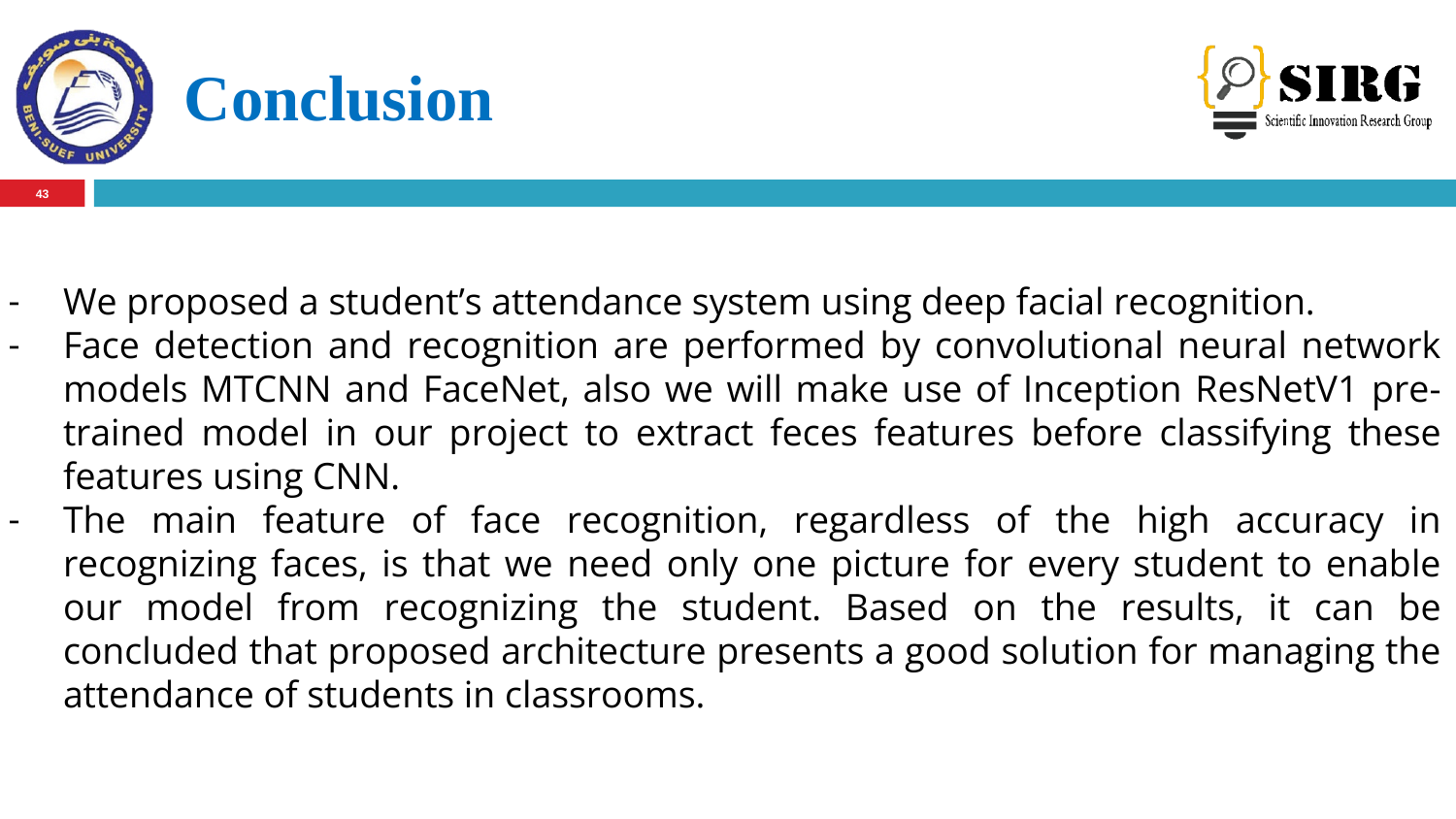

# Conclusion
43
We proposed a student’s attendance system using deep facial recognition.
Face detection and recognition are performed by convolutional neural network models MTCNN and FaceNet, also we will make use of Inception ResNetV1 pre-trained model in our project to extract feces features before classifying these features using CNN.
The main feature of face recognition, regardless of the high accuracy in recognizing faces, is that we need only one picture for every student to enable our model from recognizing the student. Based on the results, it can be concluded that proposed architecture presents a good solution for managing the attendance of students in classrooms.